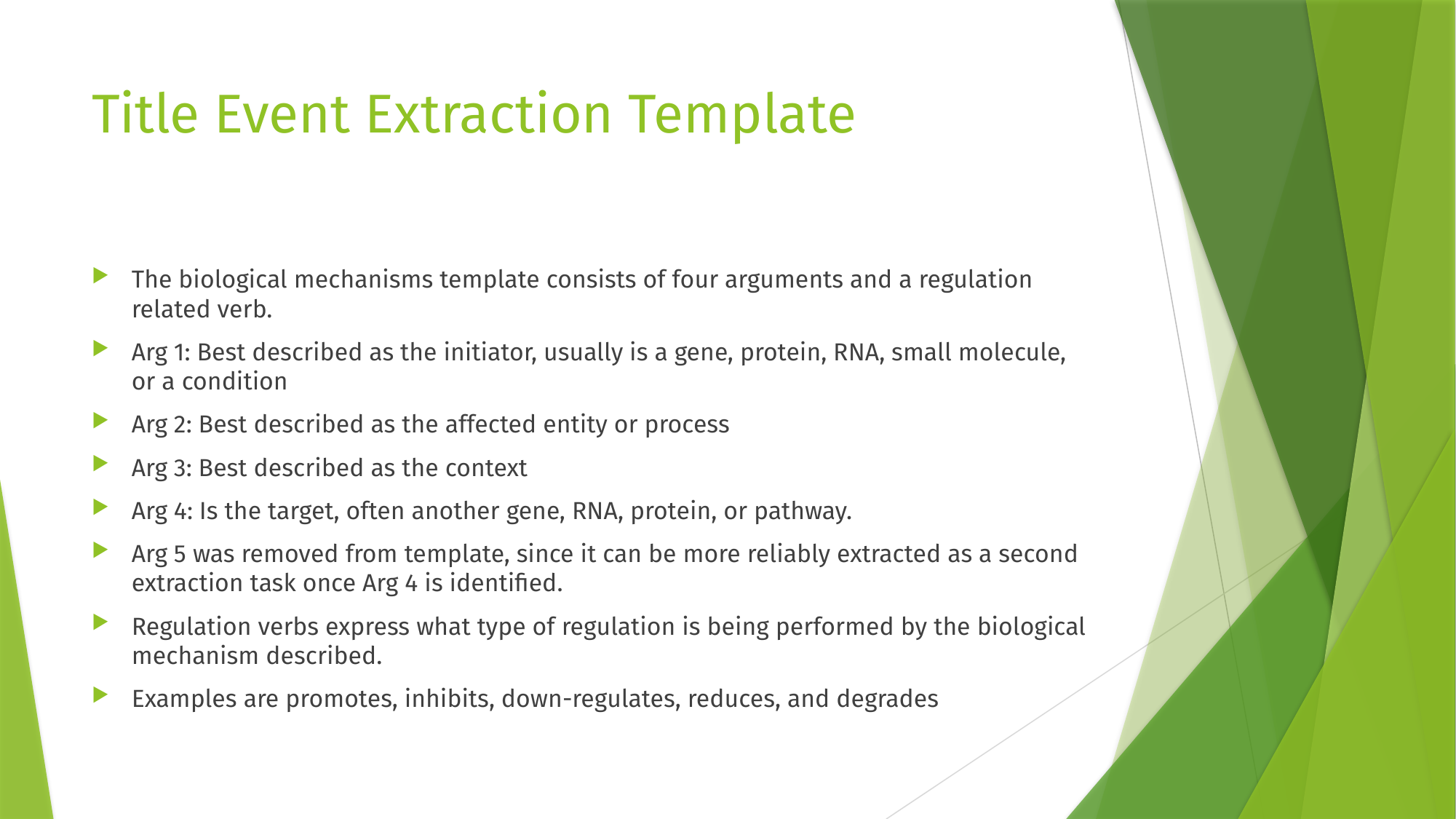

# Title Event Extraction Template
The biological mechanisms template consists of four arguments and a regulation related verb.
Arg 1: Best described as the initiator, usually is a gene, protein, RNA, small molecule, or a condition
Arg 2: Best described as the affected entity or process
Arg 3: Best described as the context
Arg 4: Is the target, often another gene, RNA, protein, or pathway.
Arg 5 was removed from template, since it can be more reliably extracted as a second extraction task once Arg 4 is identified.
Regulation verbs express what type of regulation is being performed by the biological mechanism described.
Examples are promotes, inhibits, down-regulates, reduces, and degrades